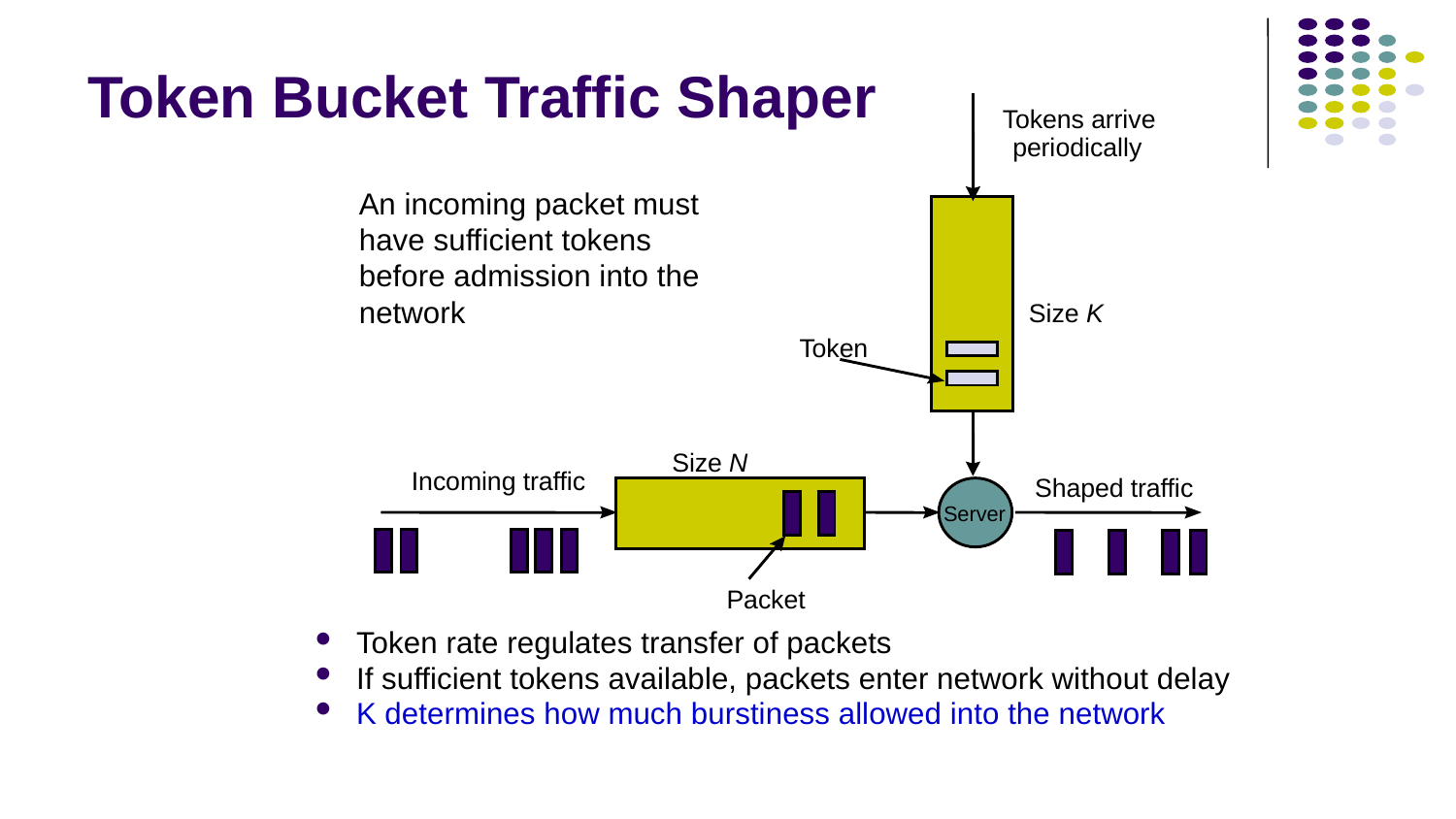

# Token Bucket Traffic Shaper

Tokens arrive
periodically

Size K
Token

Size N

Incoming traffic
Shaped traffic

Server

Packet
An incoming packet must have sufficient tokens before admission into the network
Token rate regulates transfer of packets
If sufficient tokens available, packets enter network without delay
K determines how much burstiness allowed into the network